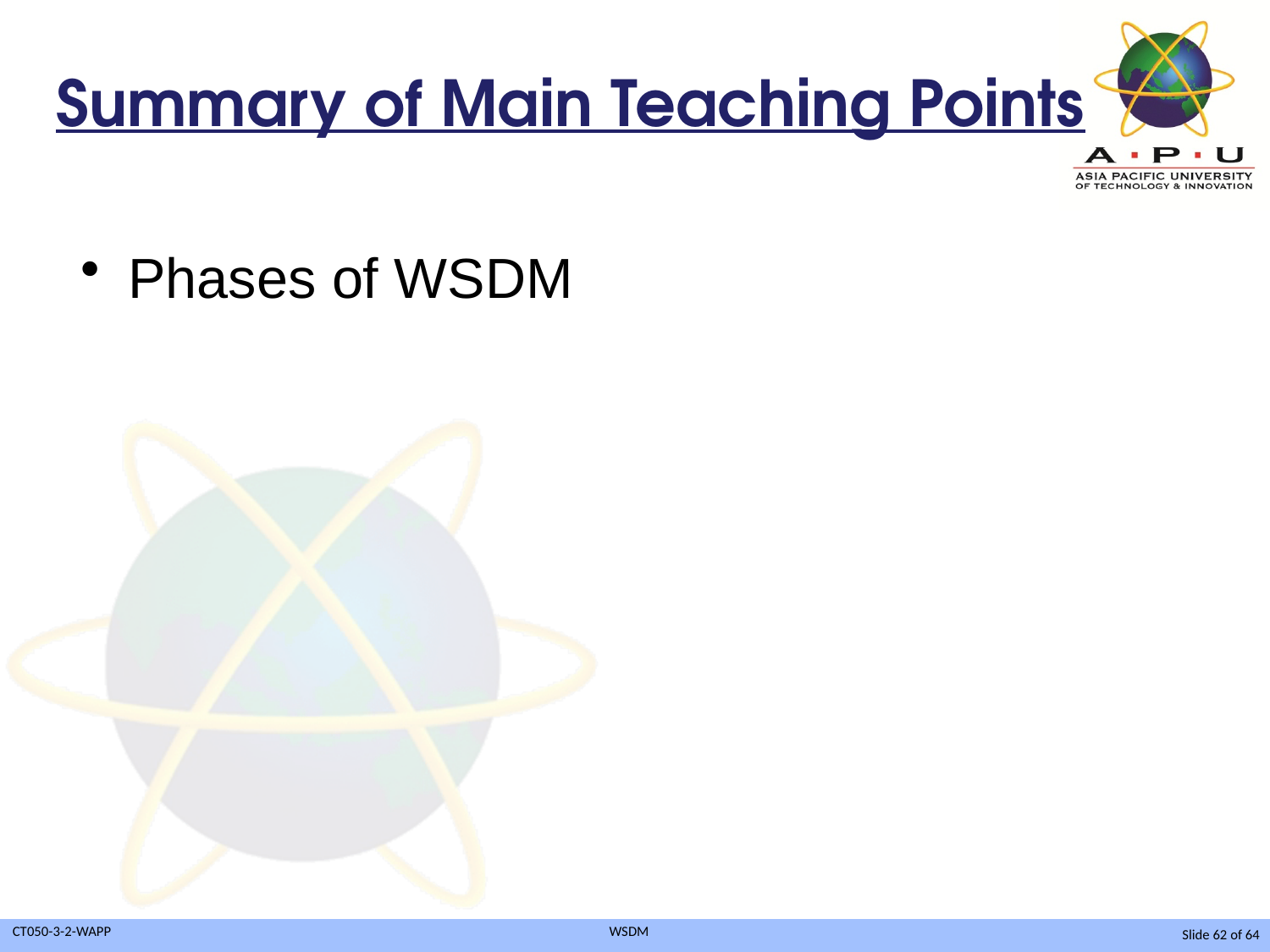

Summary of Main Teaching Points
Phases of WSDM